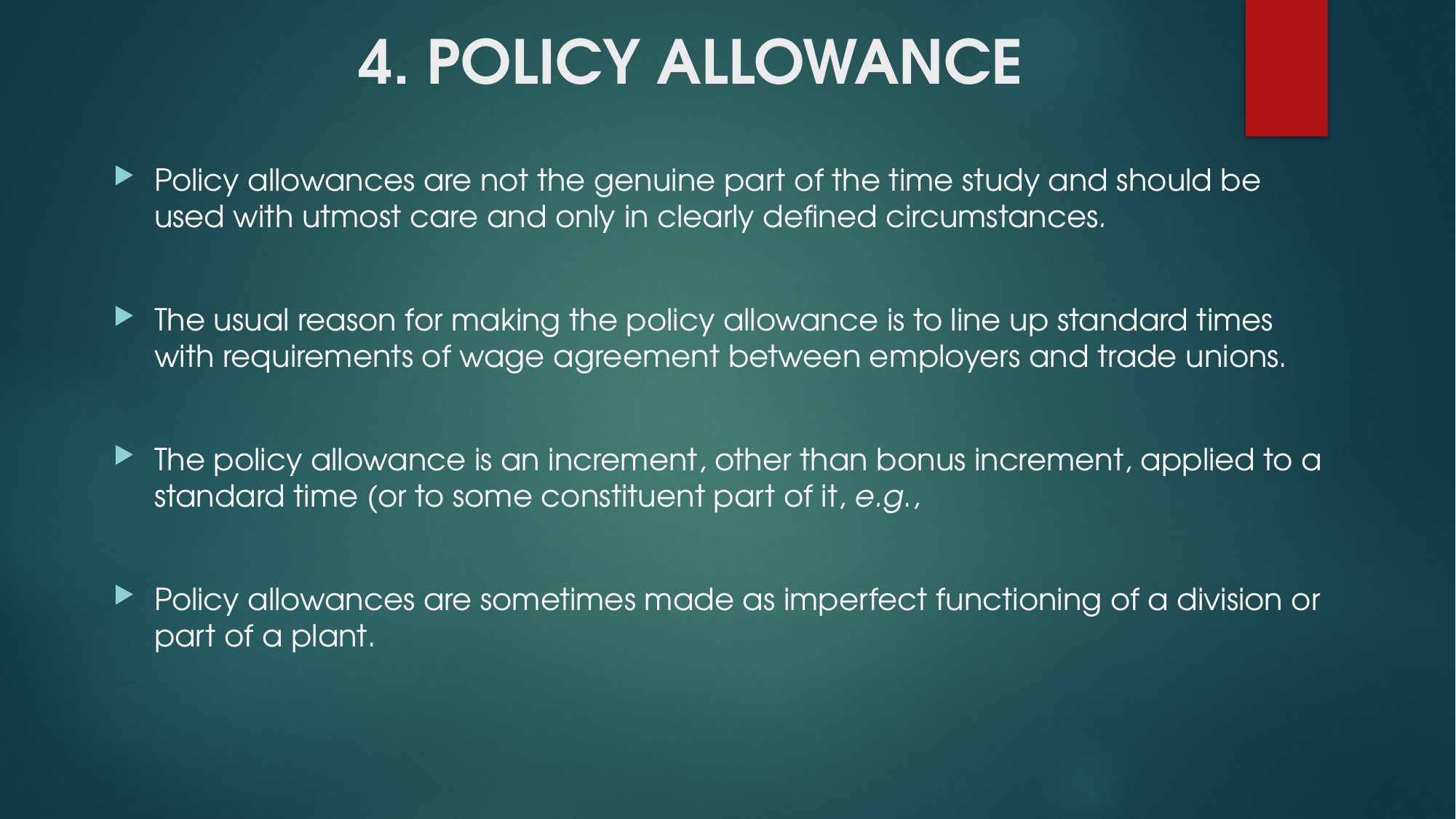

# 4. POLICY ALLOWANCE
Policy allowances are not the genuine part of the time study and should be used with utmost care and only in clearly defined circumstances.

The usual reason for making the policy allowance is to line up standard times with requirements of wage agreement between employers and trade unions.

The policy allowance is an increment, other than bonus increment, applied to a standard time (or to some constituent part of it, e.g.,

Policy allowances are sometimes made as imperfect functioning of a division or part of a plant.